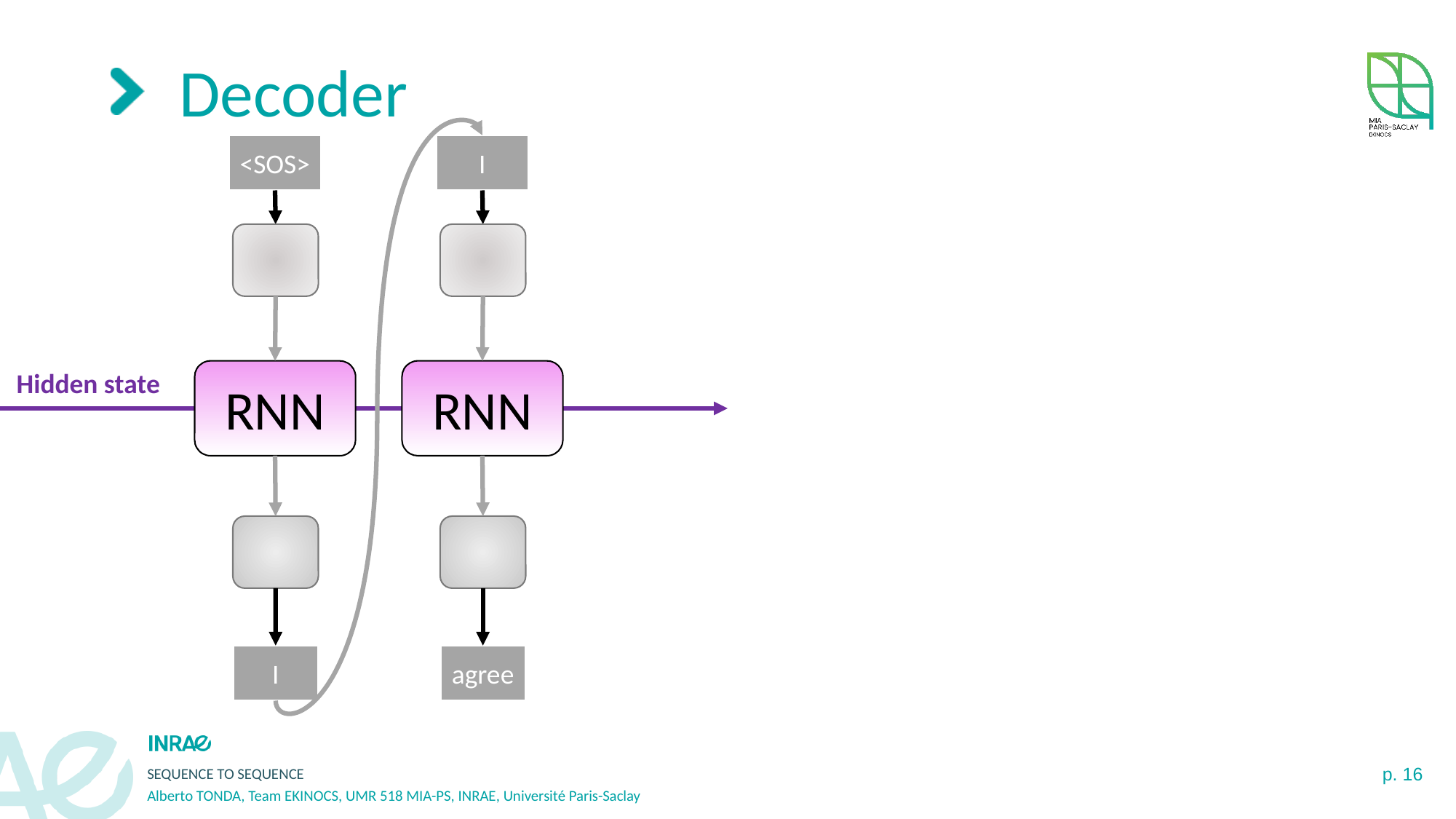

# Decoder
<SOS>
I

Hidden state
RNN
RNN

I
agree